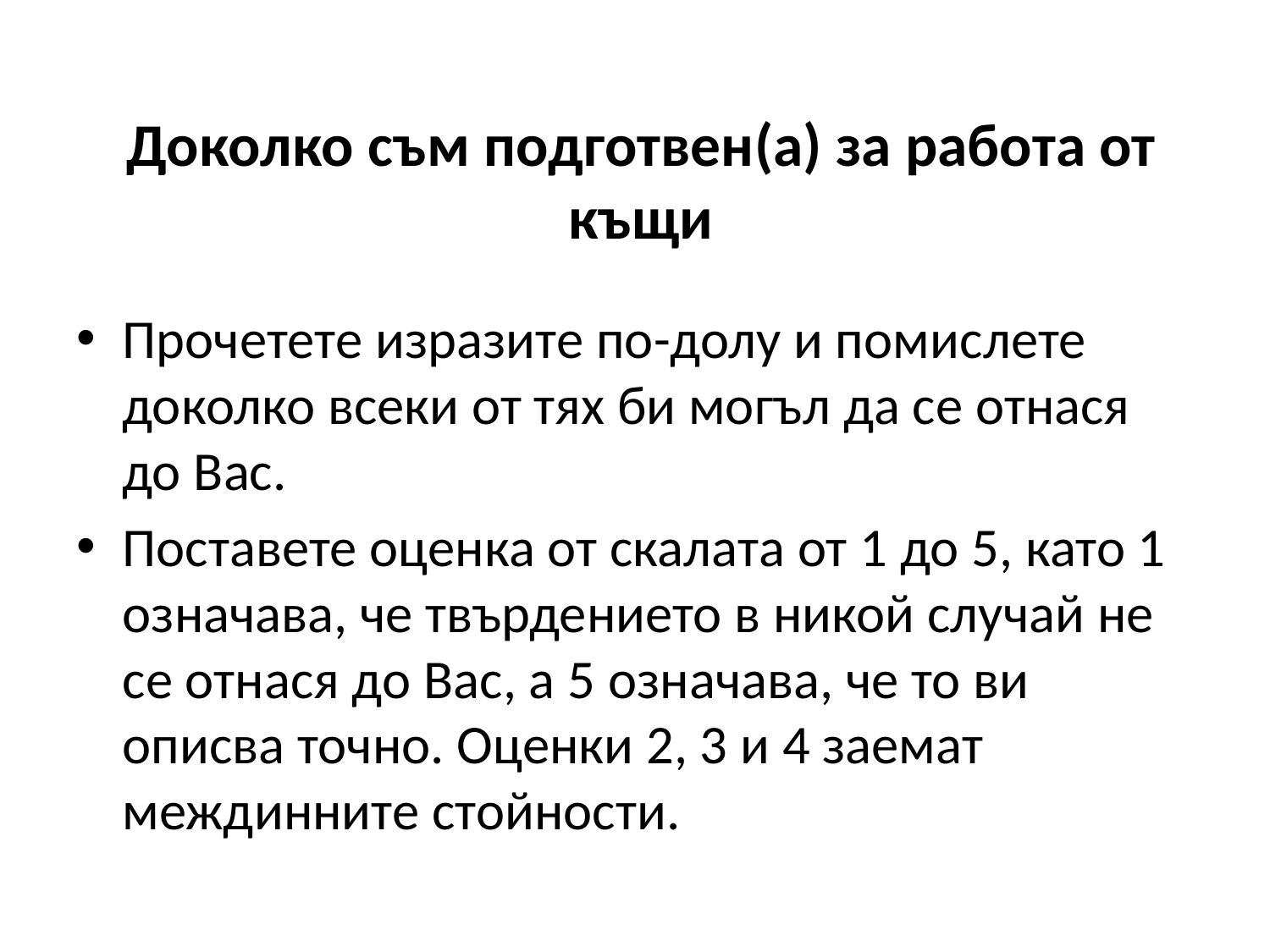

# Доколко съм подготвен(а) за работа от къщи
Прочетете изразите по-долу и помислете доколко всеки от тях би могъл да се отнася до Вас.
Поставете оценка от скалата от 1 до 5, като 1 означава, че твърдението в никой случай не се отнася до Вас, а 5 означава, че то ви описва точно. Оценки 2, 3 и 4 заемат междинните стойности.